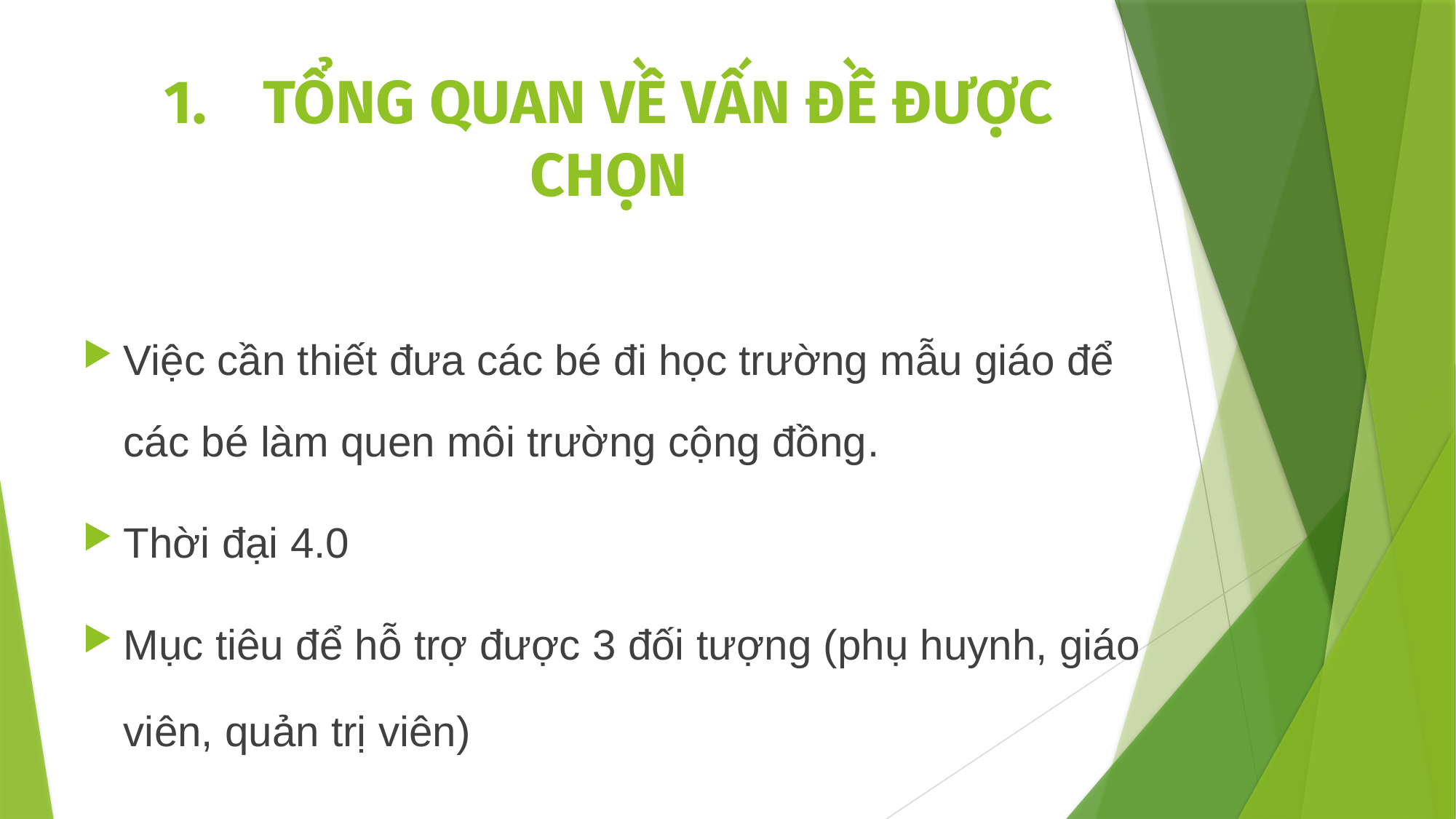

# 1.	Tổng quan về vấn đề được chọn
Việc cần thiết đưa các bé đi học trường mẫu giáo để các bé làm quen môi trường cộng đồng.
Thời đại 4.0
Mục tiêu để hỗ trợ được 3 đối tượng (phụ huynh, giáo viên, quản trị viên)